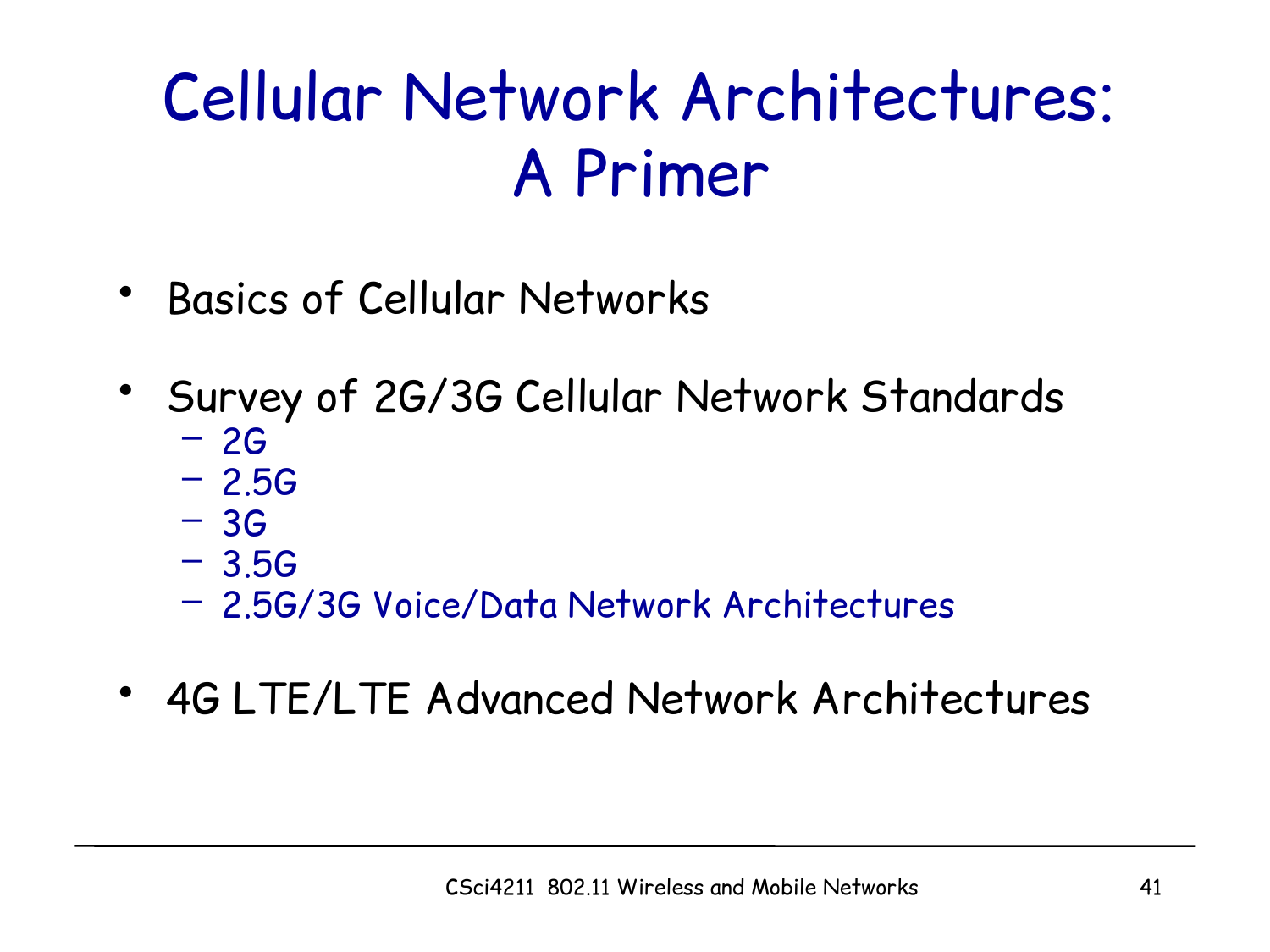

# Cellular Network Architectures: A Primer
Basics of Cellular Networks

Survey of 2G/3G Cellular Network Standards
2G
2.5G
3G
3.5G
2.5G/3G Voice/Data Network Architectures

4G LTE/LTE Advanced Network Architectures

CSci4211  802.11 Wireless and Mobile Networks
41